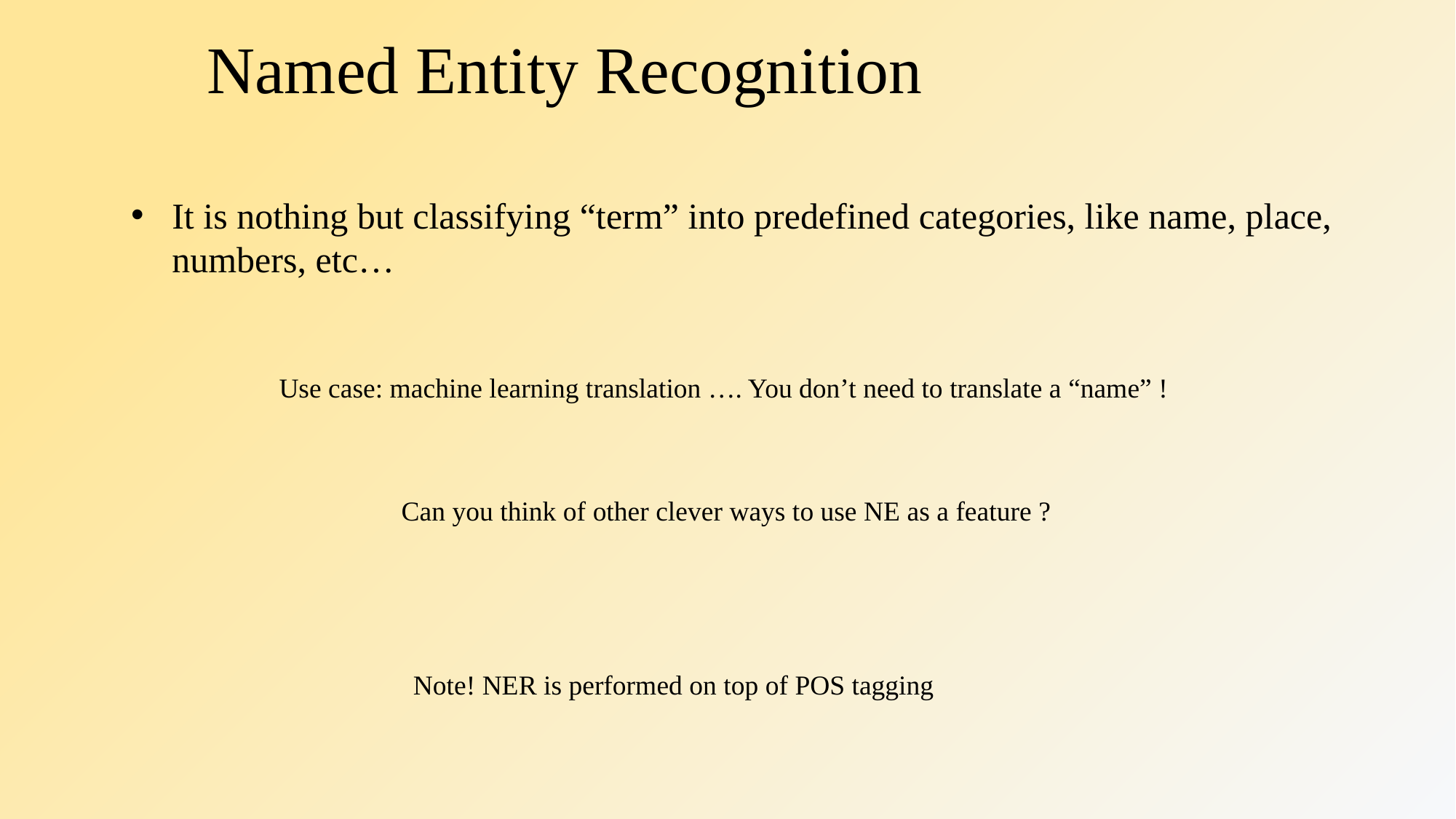

Named Entity Recognition

It is nothing but classifying “term” into predefined categories, like name, place, numbers, etc…
Use case: machine learning translation …. You don’t need to translate a “name” !
Can you think of other clever ways to use NE as a feature ?
Note! NER is performed on top of POS tagging